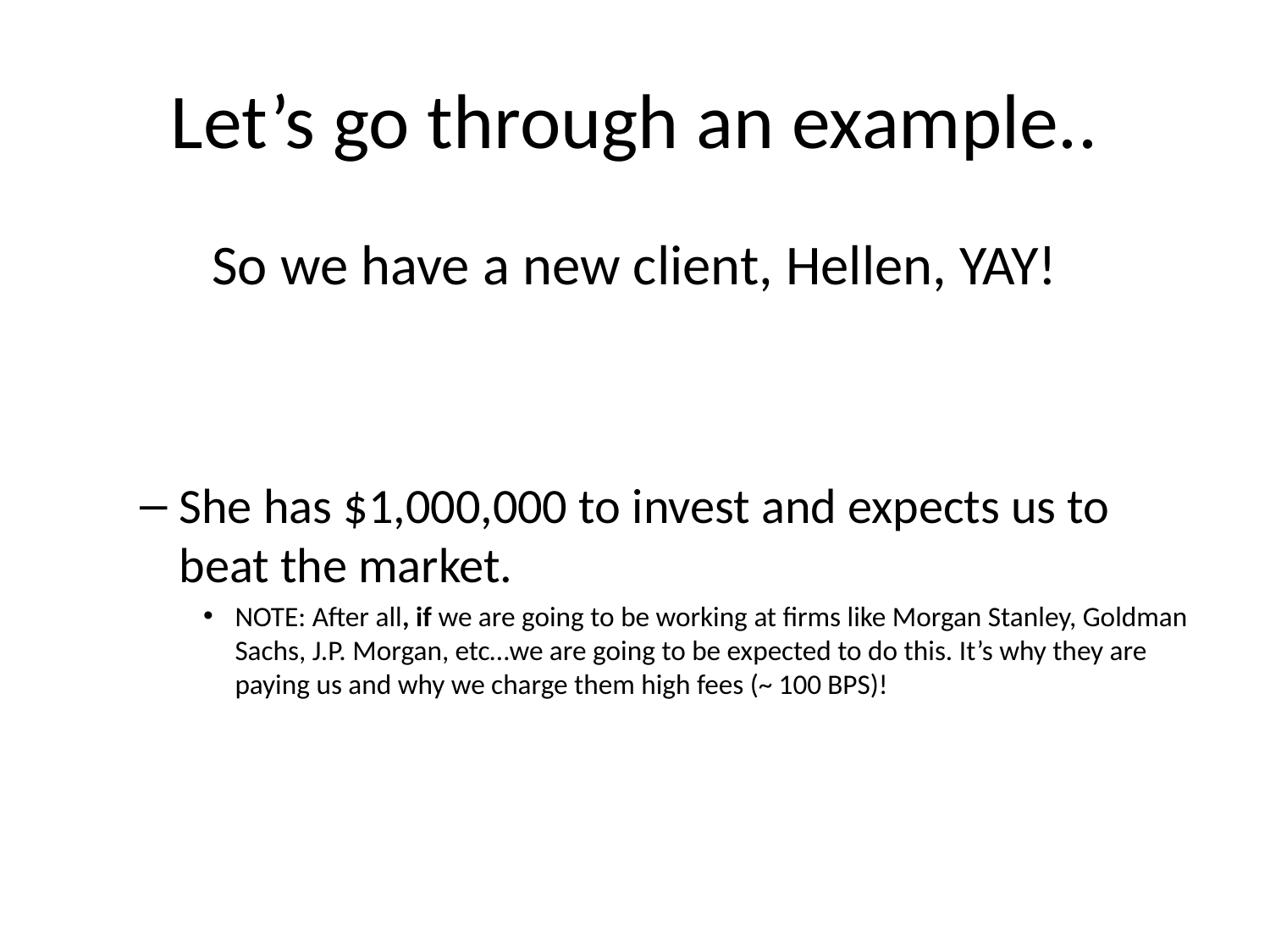

# Let’s go through an example..
So we have a new client, Hellen, YAY!

She has $1,000,000 to invest and expects us to beat the market.
NOTE: After all, if we are going to be working at firms like Morgan Stanley, Goldman Sachs, J.P. Morgan, etc…we are going to be expected to do this. It’s why they are paying us and why we charge them high fees (~ 100 BPS)!